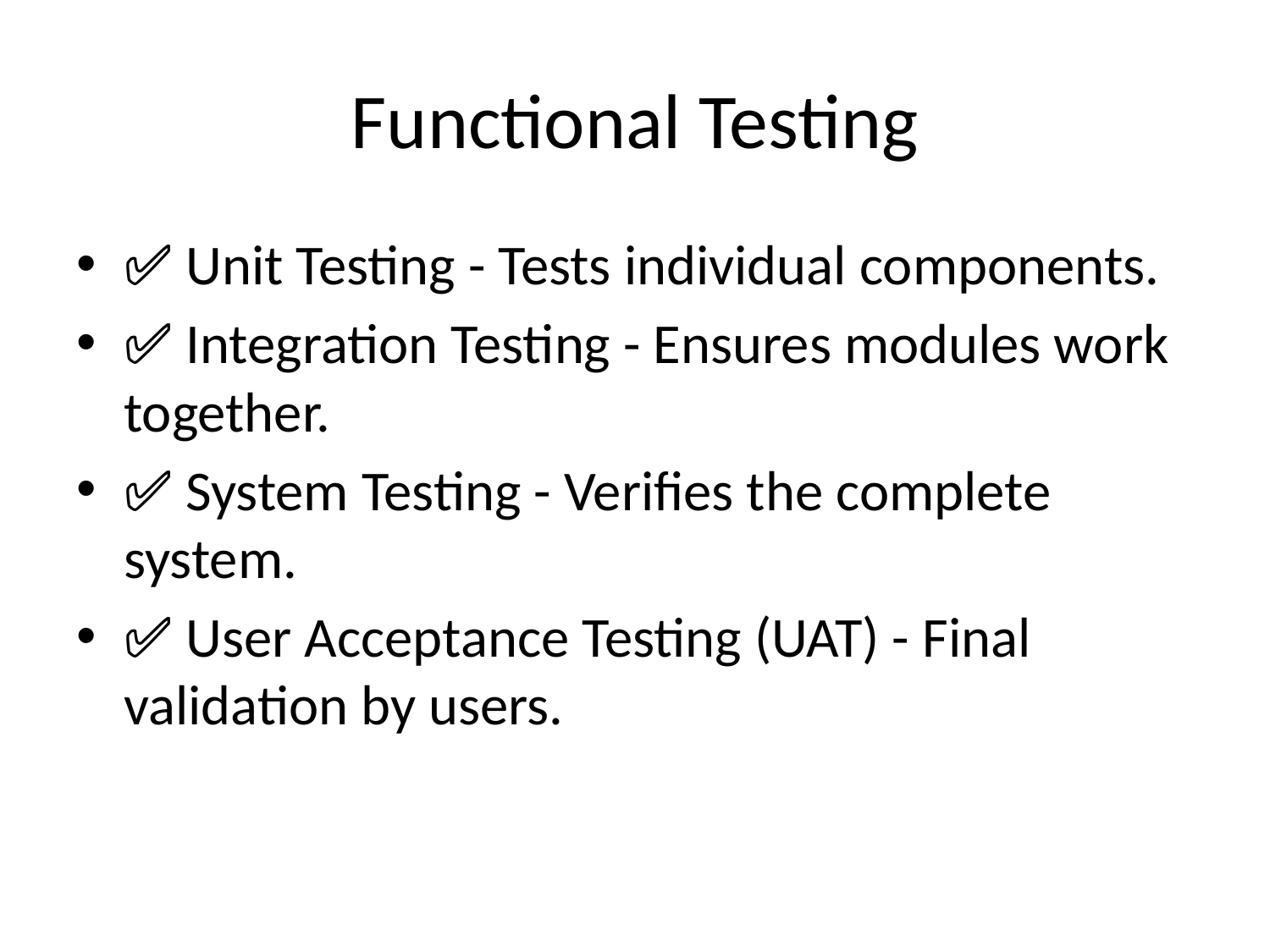

# Functional Testing
✅ Unit Testing - Tests individual components.
✅ Integration Testing - Ensures modules work together.
✅ System Testing - Verifies the complete system.
✅ User Acceptance Testing (UAT) - Final validation by users.